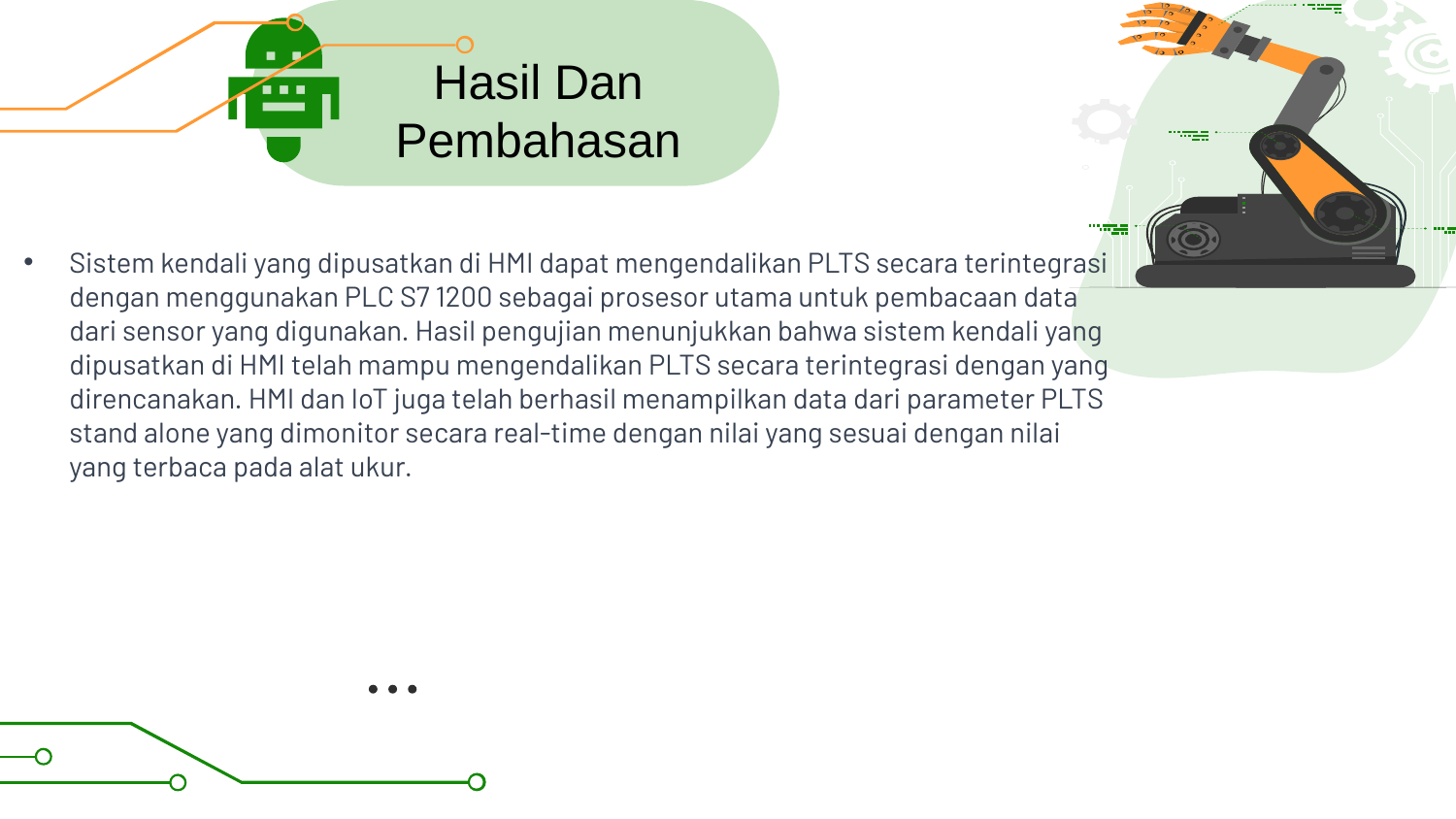

Hasil Dan Pembahasan
# Sistem kendali yang dipusatkan di HMI dapat mengendalikan PLTS secara terintegrasi dengan menggunakan PLC S7 1200 sebagai prosesor utama untuk pembacaan data dari sensor yang digunakan. Hasil pengujian menunjukkan bahwa sistem kendali yang dipusatkan di HMI telah mampu mengendalikan PLTS secara terintegrasi dengan yang direncanakan. HMI dan IoT juga telah berhasil menampilkan data dari parameter PLTS stand alone yang dimonitor secara real-time dengan nilai yang sesuai dengan nilai yang terbaca pada alat ukur.